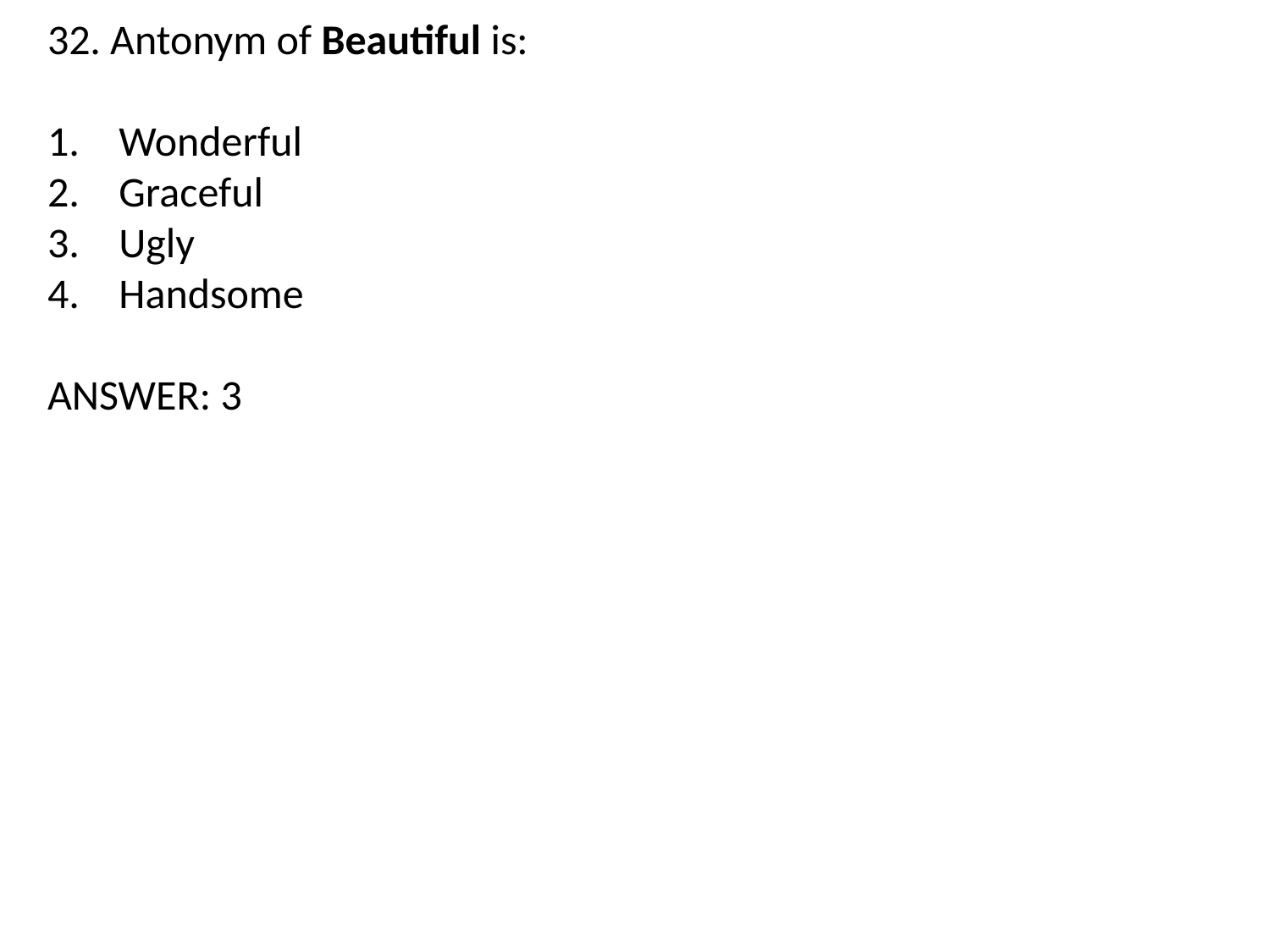

32. Antonym of Beautiful is:

Wonderful
Graceful
Ugly
Handsome

ANSWER: 3